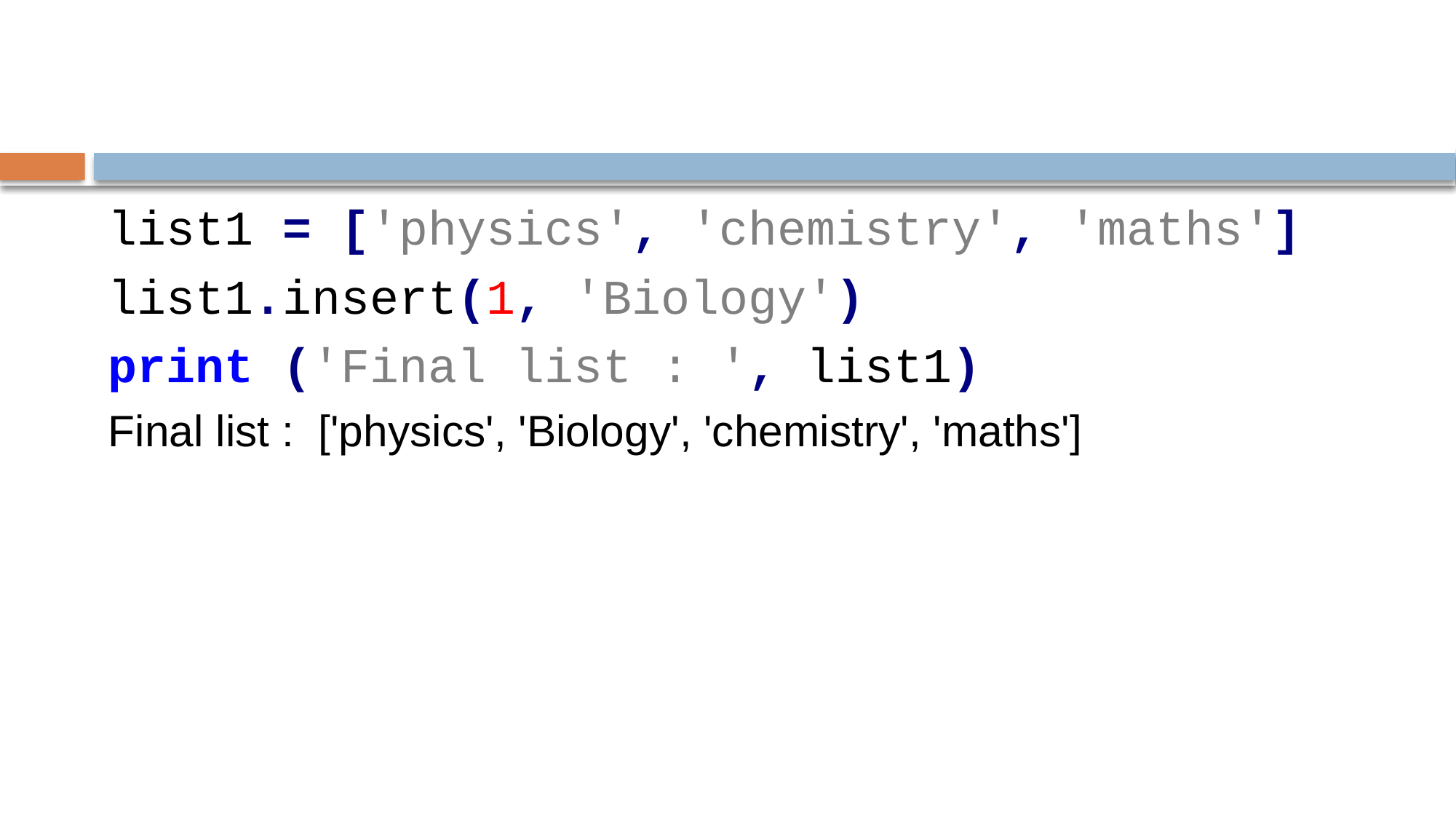

#
list1 = ['physics', 'chemistry', 'maths']
list1.insert(1, 'Biology')
print ('Final list : ', list1)
Final list :  ['physics', 'Biology', 'chemistry', 'maths']